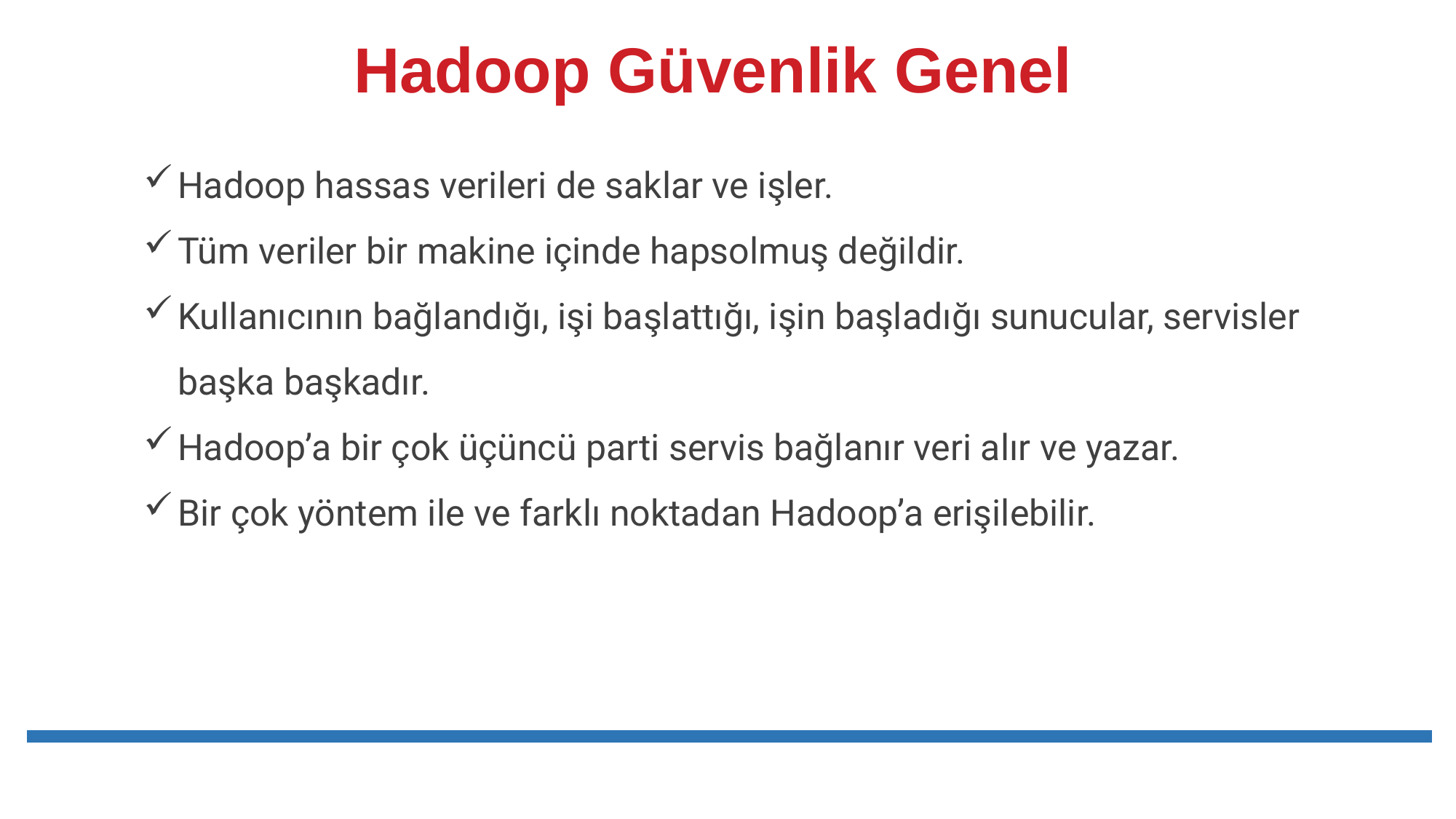

# Hadoop Güvenlik Genel
Hadoop hassas verileri de saklar ve işler.
Tüm veriler bir makine içinde hapsolmuş değildir.
Kullanıcının bağlandığı, işi başlattığı, işin başladığı sunucular, servisler başka başkadır.
Hadoop’a bir çok üçüncü parti servis bağlanır veri alır ve yazar.
Bir çok yöntem ile ve farklı noktadan Hadoop’a erişilebilir.